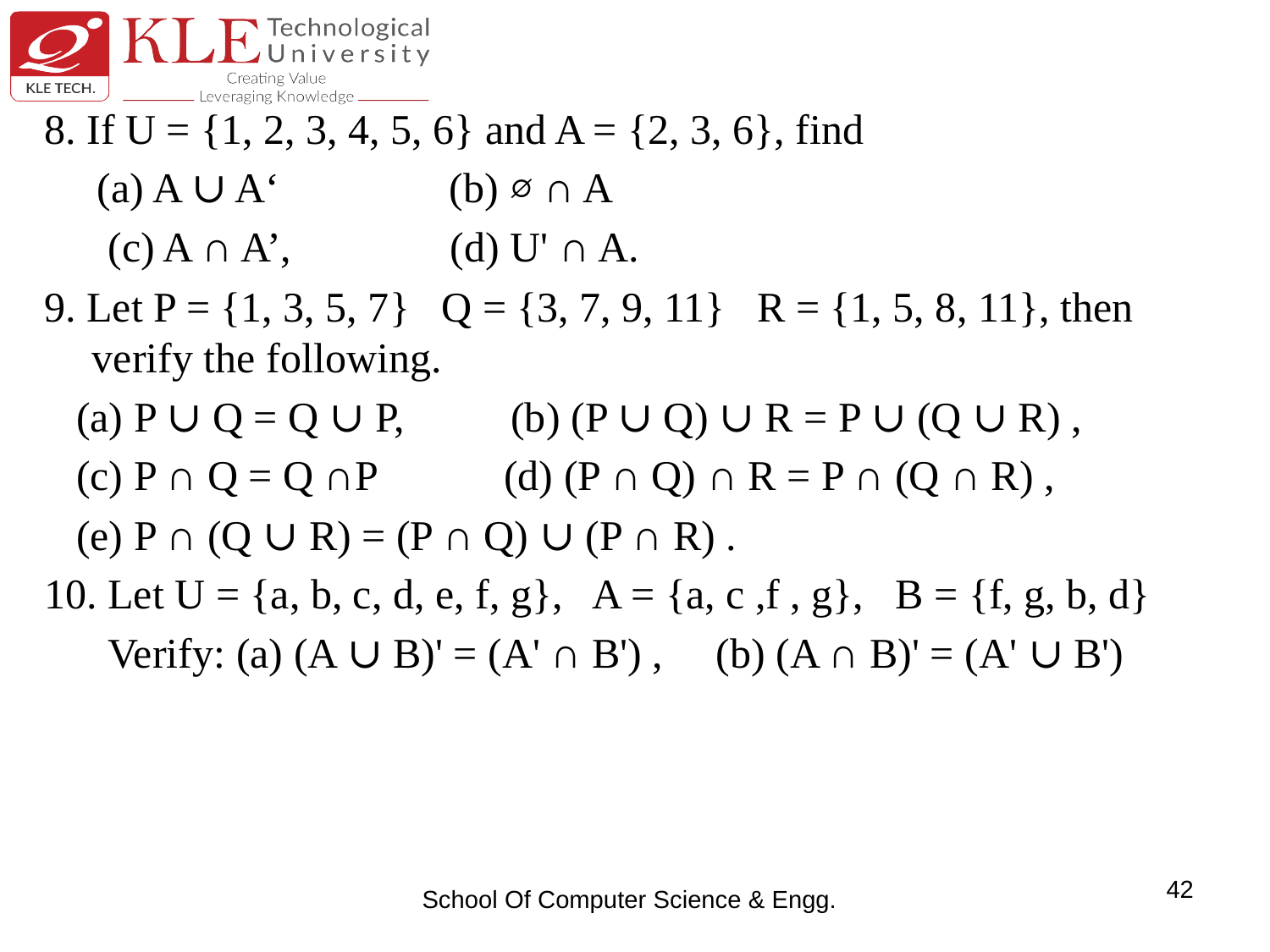

8. If U = {1, 2, 3, 4, 5, 6} and A = {2, 3, 6}, find
     (a) A ∪ A‘                (b) ∅ ∩ A
      (c) A ∩ A’,               (d) U' ∩ A.
9. Let P = {1, 3, 5, 7}   Q = {3, 7, 9, 11}   R = {1, 5, 8, 11}, then verify the following.
   (a) P ∪ Q = Q ∪ P,          (b) (P ∪ Q) ∪ R = P ∪ (Q ∪ R) ,
   (c) P ∩ Q = Q ∩P            (d) (P ∩ Q) ∩ R = P ∩ (Q ∩ R) ,
   (e) P ∩ (Q ∪ R) = (P ∩ Q) ∪ (P ∩ R) .
10. Let U = {a, b, c, d, e, f, g},   A = {a, c ,f , g},   B = {f, g, b, d}
      Verify: (a) (A ∪ B)' = (A' ∩ B') ,     (b) (A ∩ B)' = (A' ∪ B')

42